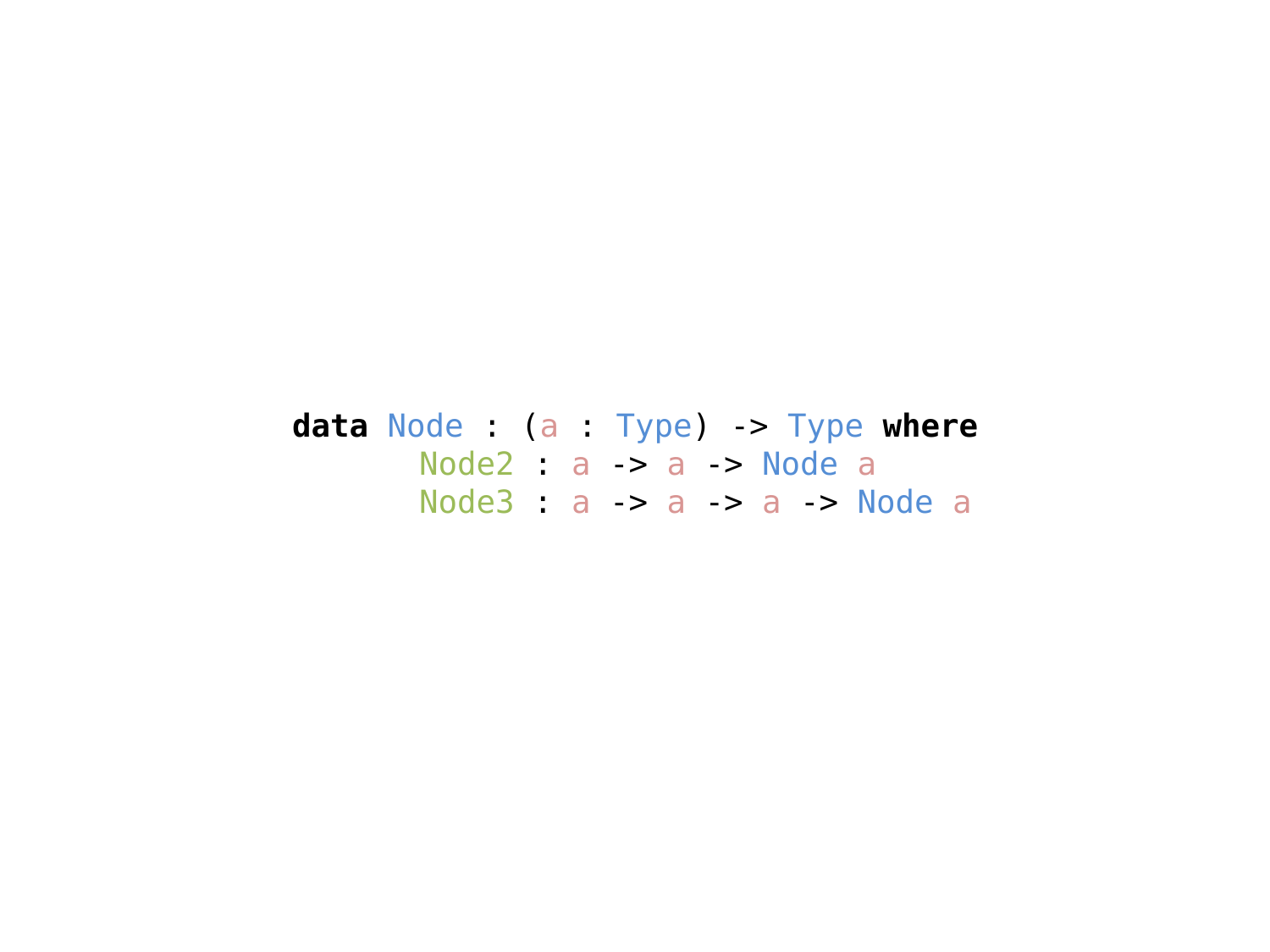

data Node : (a : Type) -> Type where
	Node2 : a -> a -> Node a
	Node3 : a -> a -> a -> Node a